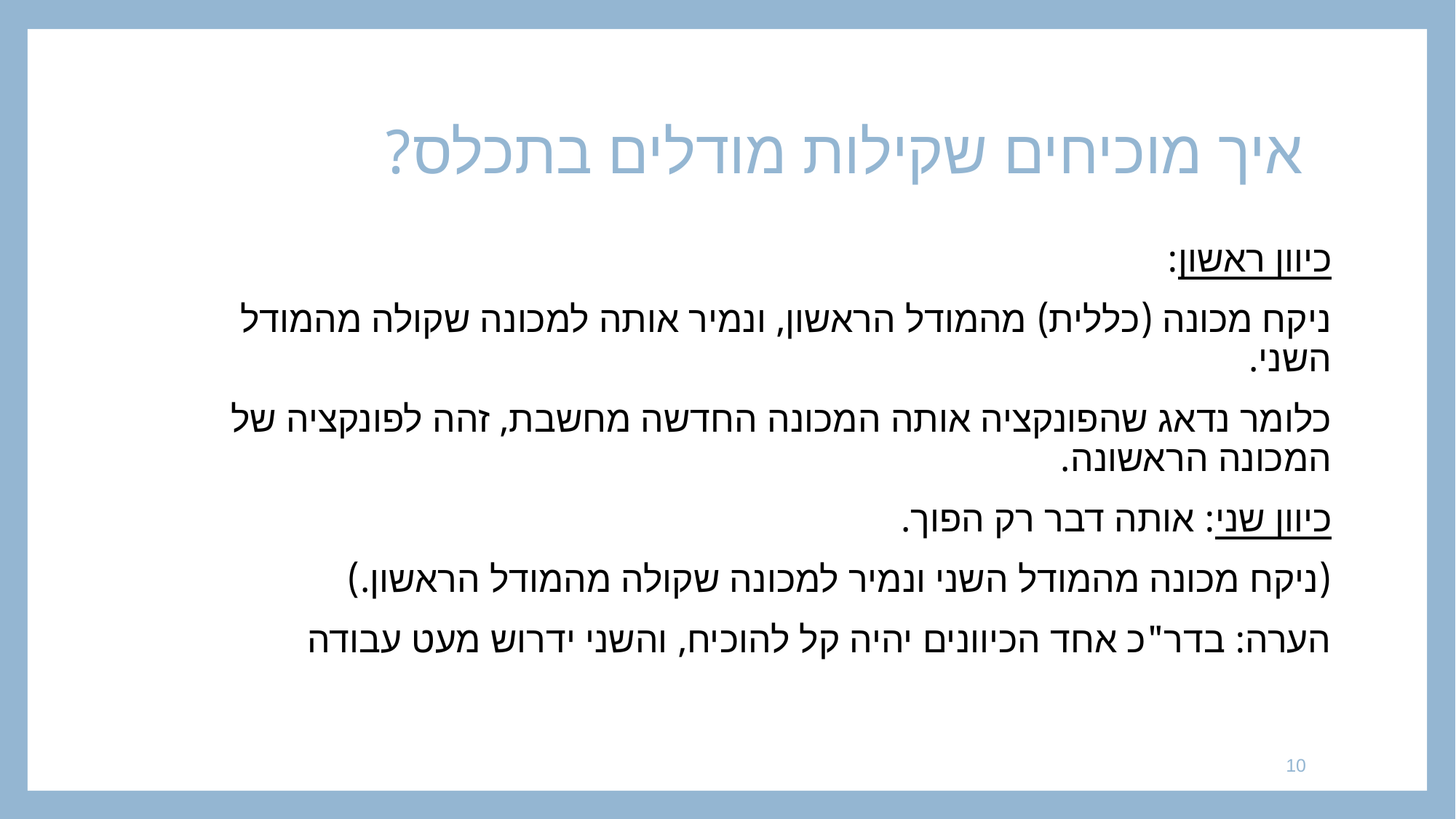

איך מוכיחים שקילות מודלים בתכלס?
כיוון ראשון:
ניקח מכונה (כללית) מהמודל הראשון, ונמיר אותה למכונה שקולה מהמודל השני.
כלומר נדאג שהפונקציה אותה המכונה החדשה מחשבת, זהה לפונקציה של המכונה הראשונה.
כיוון שני: אותה דבר רק הפוך.
(ניקח מכונה מהמודל השני ונמיר למכונה שקולה מהמודל הראשון.)
הערה: בדר"כ אחד הכיוונים יהיה קל להוכיח, והשני ידרוש מעט עבודה

10